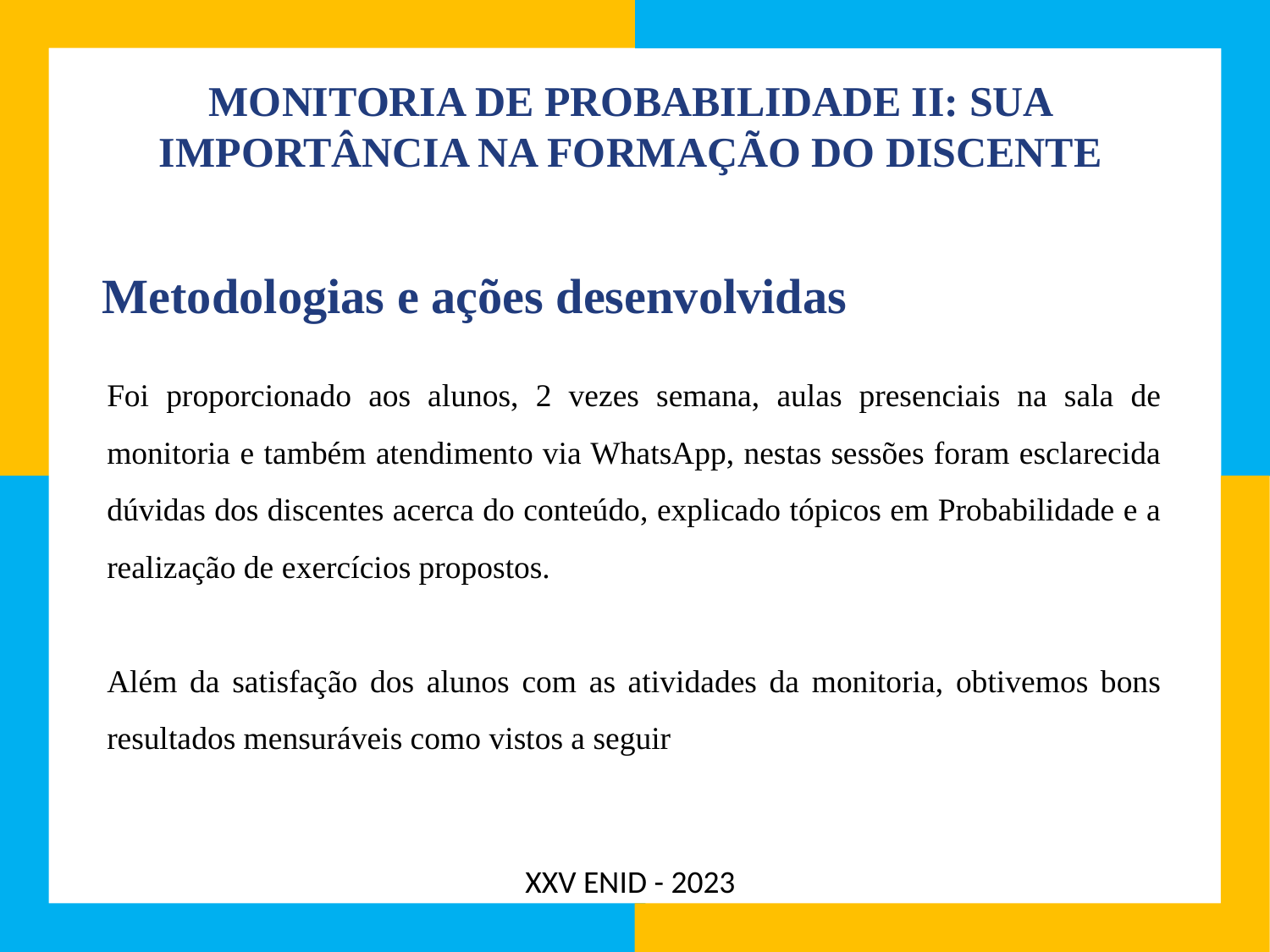

# MONITORIA DE PROBABILIDADE II: SUA IMPORTÂNCIA NA FORMAÇÃO DO DISCENTE
Metodologias e ações desenvolvidas
Foi proporcionado aos alunos, 2 vezes semana, aulas presenciais na sala de monitoria e também atendimento via WhatsApp, nestas sessões foram esclarecida dúvidas dos discentes acerca do conteúdo, explicado tópicos em Probabilidade e a realização de exercícios propostos.

Além da satisfação dos alunos com as atividades da monitoria, obtivemos bons resultados mensuráveis como vistos a seguir
XXV ENID - 2023